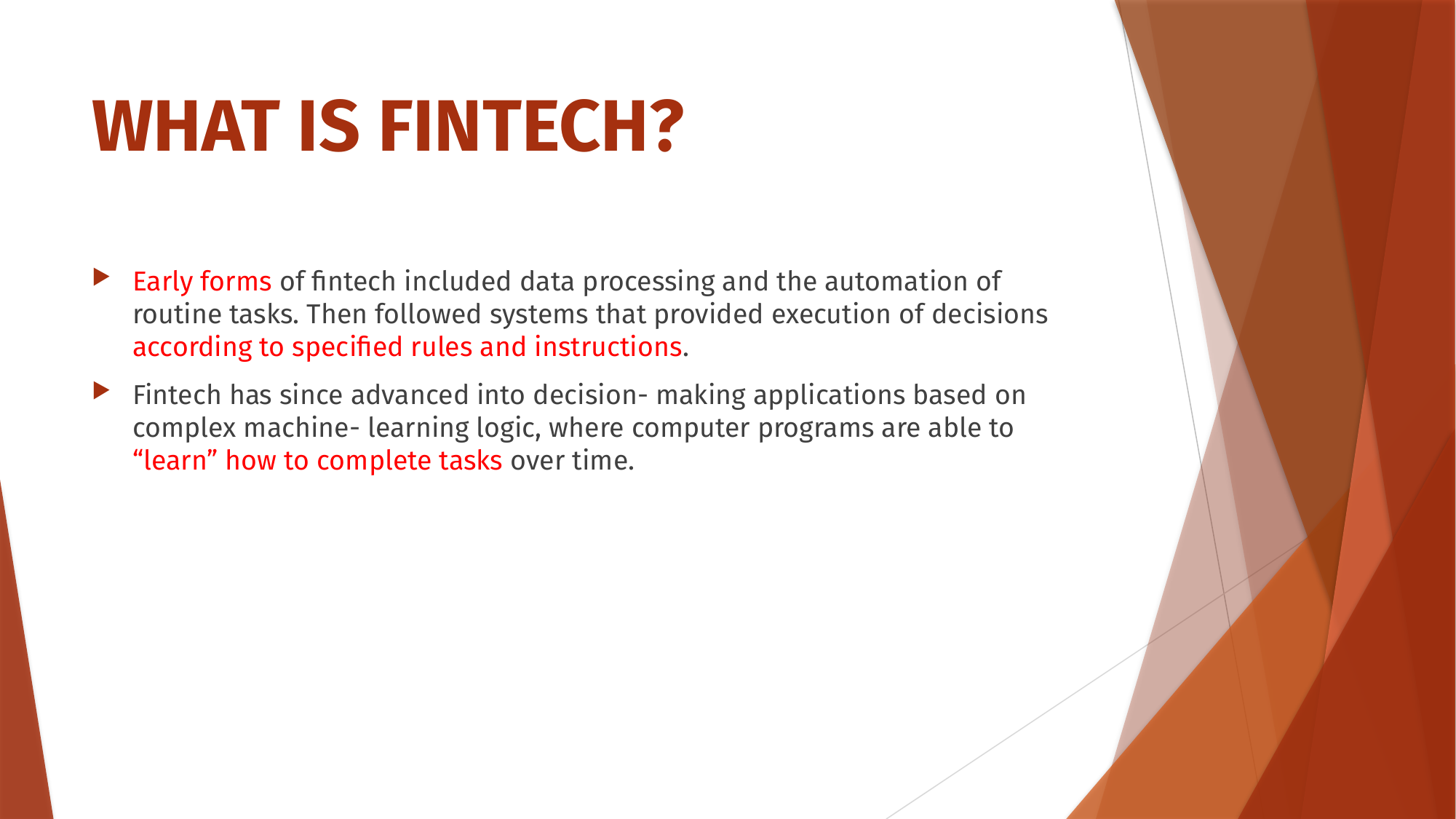

# WHAT IS FINTECH?
Early forms of fintech included data processing and the automation of routine tasks. Then followed systems that provided execution of decisions according to specified rules and instructions.
Fintech has since advanced into decision- making applications based on complex machine- learning logic, where computer programs are able to “learn” how to complete tasks over time.